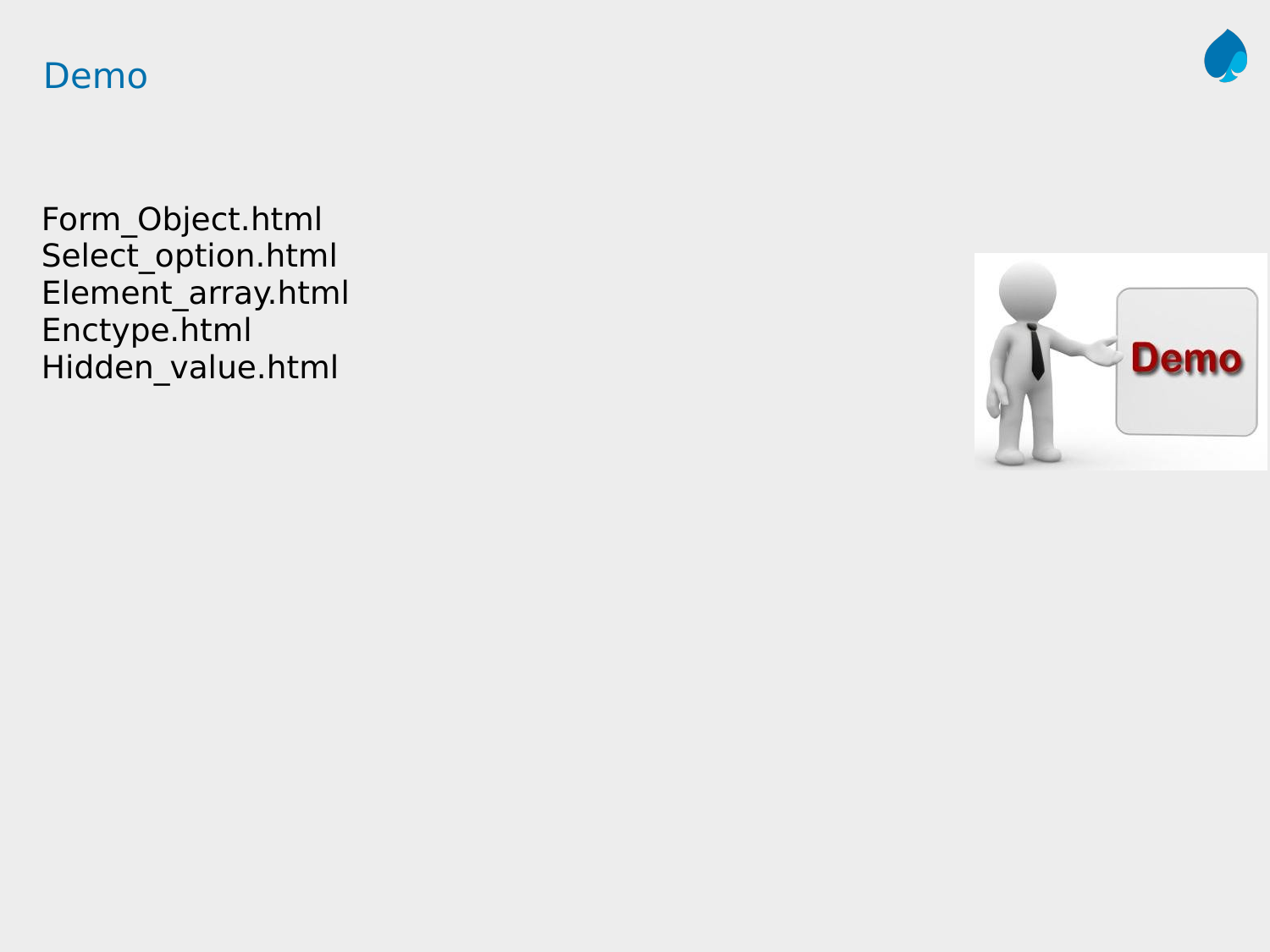

# Demo
Form_Object.html
Select_option.html
Element_array.html
Enctype.html
Hidden_value.html